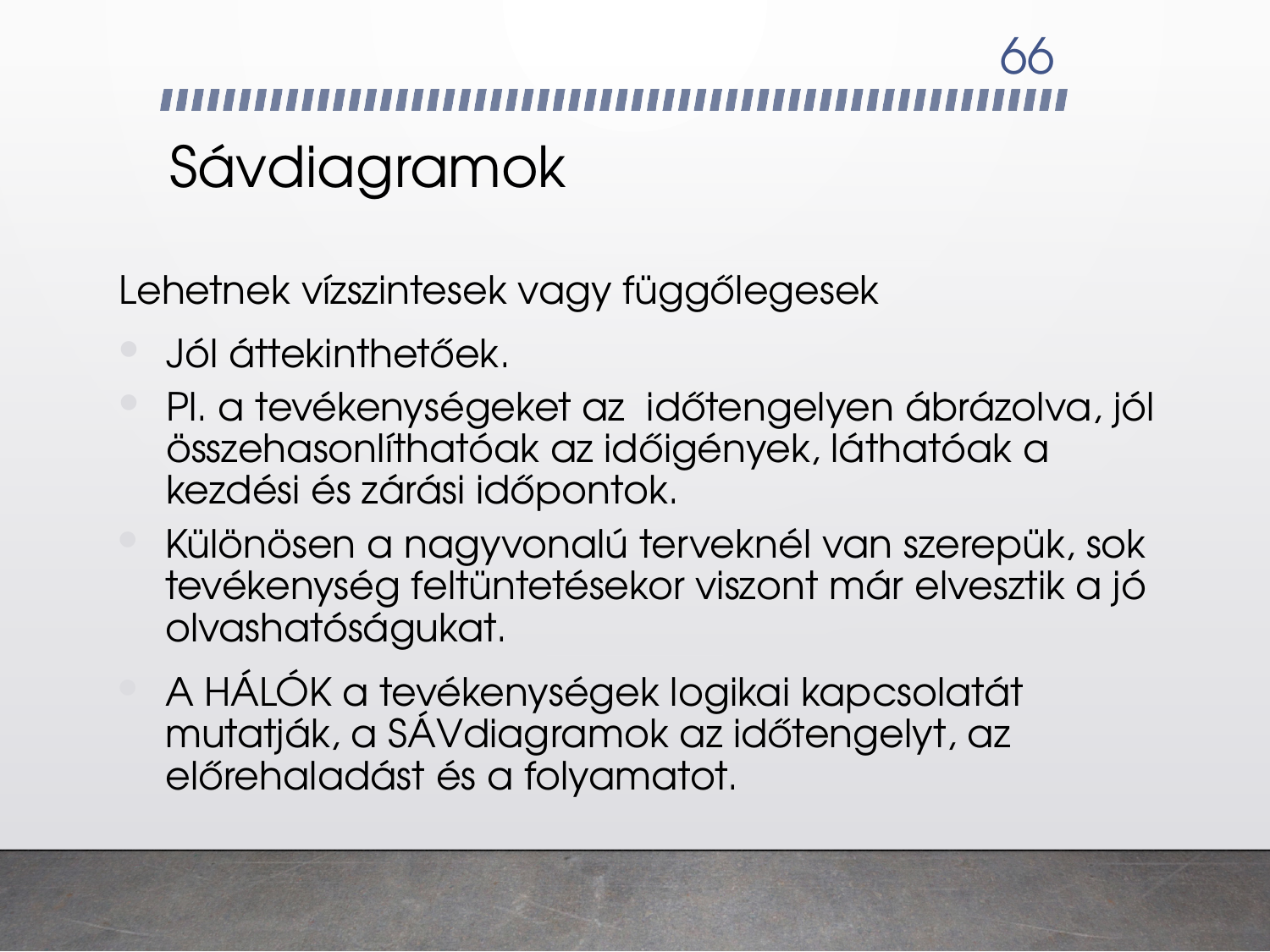

66
# Sávdiagramok
Lehetnek vízszintesek vagy függőlegesek
Jól áttekinthetőek.

Pl. a tevékenységeket az  időtengelyen ábrázolva, jól összehasonlíthatóak az időigények, láthatóak a kezdési és zárási időpontok.

Különösen a nagyvonalú terveknél van szerepük, sok tevékenység feltüntetésekor viszont már elvesztik a jó olvashatóságukat.
A HÁLÓK a tevékenységek logikai kapcsolatát mutatják, a SÁVdiagramok az időtengelyt, az előrehaladást és a folyamatot.